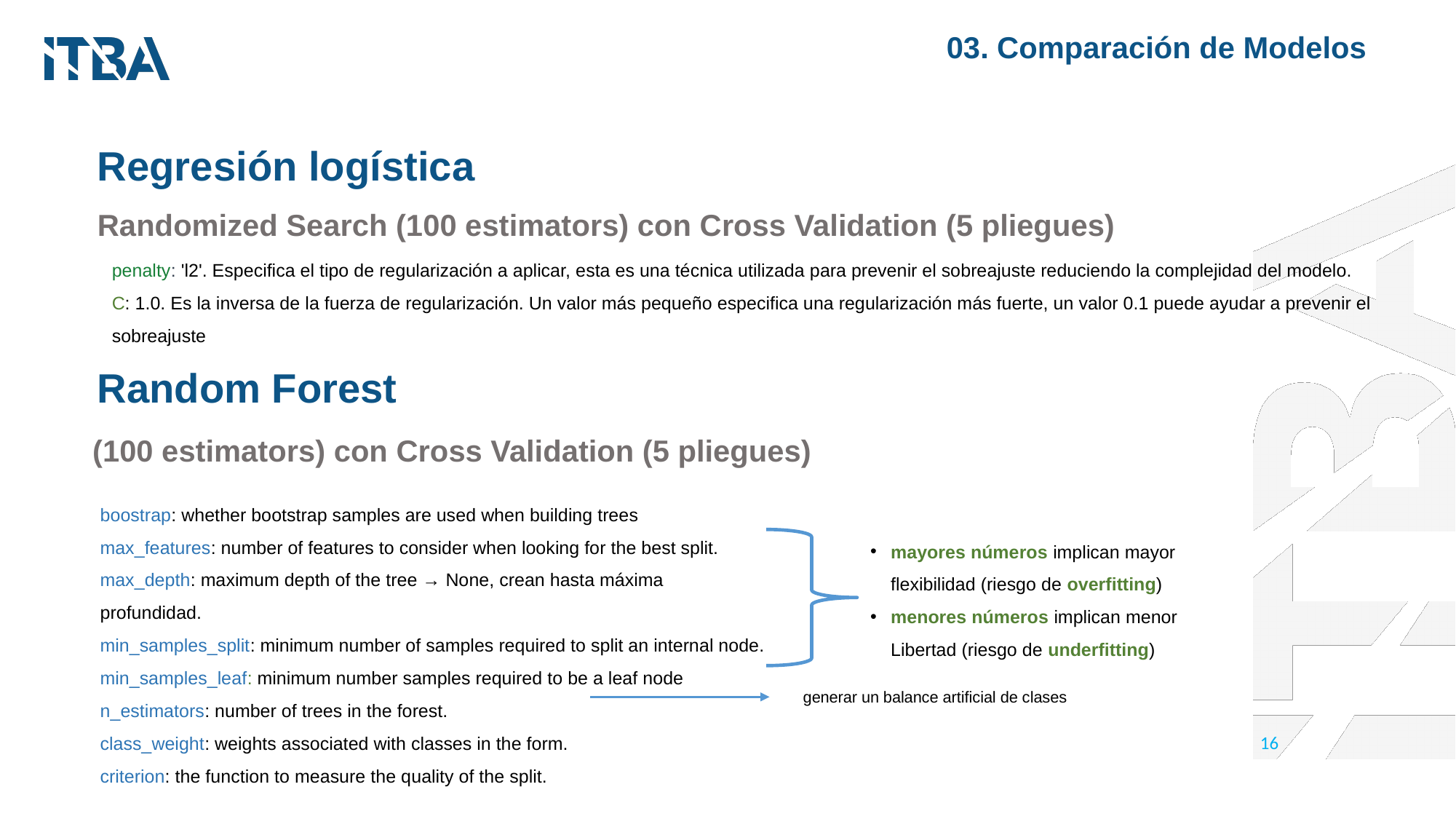

03. Comparación de Modelos
Regresión logística
Randomized Search (100 estimators) con Cross Validation (5 pliegues)
penalty: 'l2'. Especifica el tipo de regularización a aplicar, esta es una técnica utilizada para prevenir el sobreajuste reduciendo la complejidad del modelo.
C: 1.0. Es la inversa de la fuerza de regularización. Un valor más pequeño especifica una regularización más fuerte, un valor 0.1 puede ayudar a prevenir el sobreajuste
Random Forest
(100 estimators) con Cross Validation (5 pliegues)
boostrap: whether bootstrap samples are used when building trees
max_features: number of features to consider when looking for the best split.
max_depth: maximum depth of the tree → None, crean hasta máxima profundidad.
min_samples_split: minimum number of samples required to split an internal node.
min_samples_leaf: minimum number samples required to be a leaf node
n_estimators: number of trees in the forest.
class_weight: weights associated with classes in the form.
criterion: the function to measure the quality of the split.
mayores números implican mayor flexibilidad (riesgo de overfitting)
menores números implican menor Libertad (riesgo de underfitting)

generar un balance artificial de clases
16